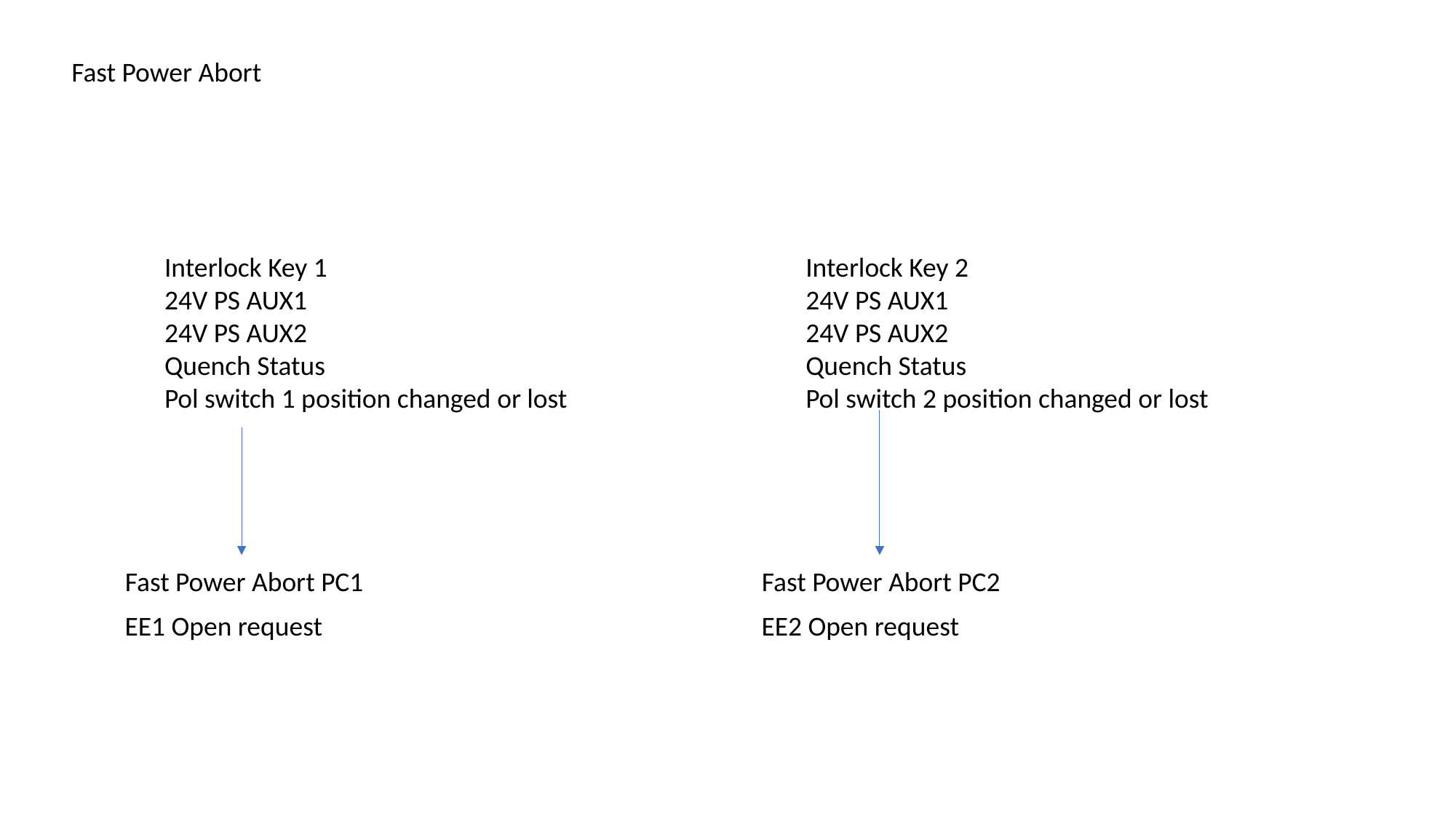

Fast Power Abort
Interlock Key 1
24V PS AUX1
24V PS AUX2
Quench Status
Pol switch 1 position changed or lost
Interlock Key 2
24V PS AUX1
24V PS AUX2
Quench Status
Pol switch 2 position changed or lost
Fast Power Abort PC1
Fast Power Abort PC2
EE1 Open request
EE2 Open request